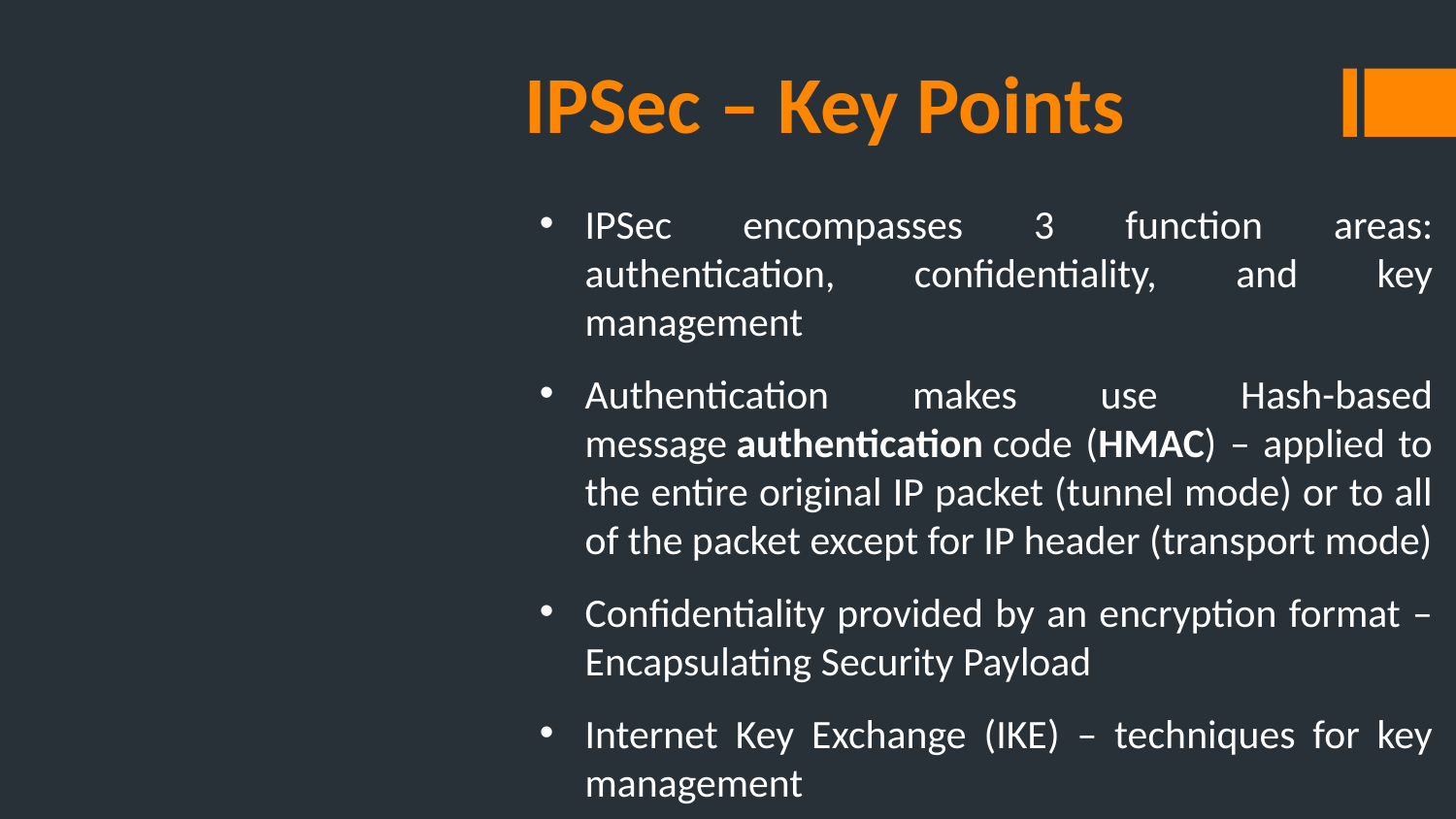

IPSec – Key Points
IPSec encompasses 3 function areas: authentication, confidentiality, and key management
Authentication makes use Hash-based message authentication code (HMAC) – applied to the entire original IP packet (tunnel mode) or to all of the packet except for IP header (transport mode)
Confidentiality provided by an encryption format – Encapsulating Security Payload
Internet Key Exchange (IKE) – techniques for key management